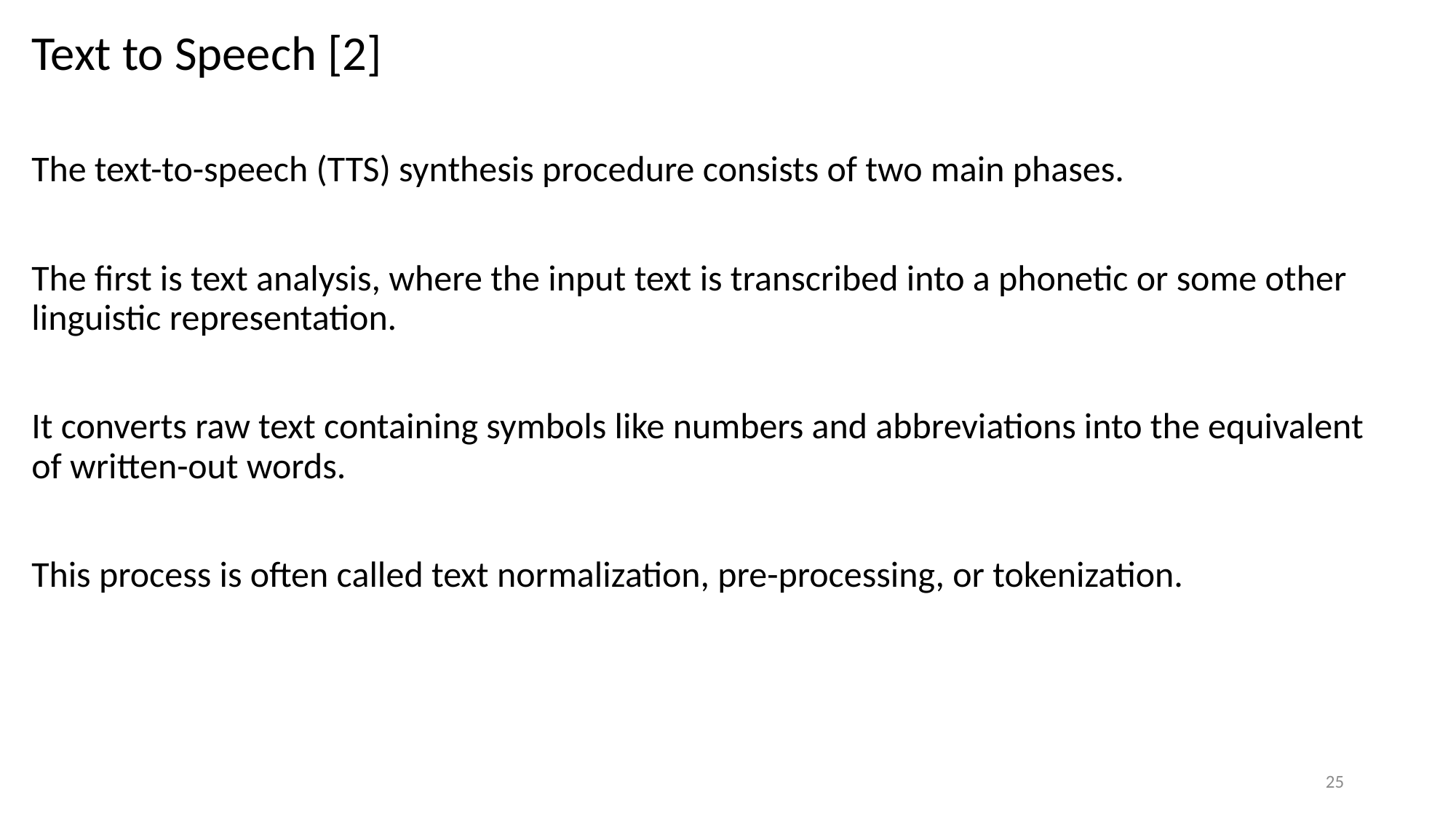

Text to Speech [2]

The text-to-speech (TTS) synthesis procedure consists of two main phases.

The first is text analysis, where the input text is transcribed into a phonetic or some other linguistic representation.

It converts raw text containing symbols like numbers and abbreviations into the equivalent of written-out words.

This process is often called text normalization, pre-processing, or tokenization.

25